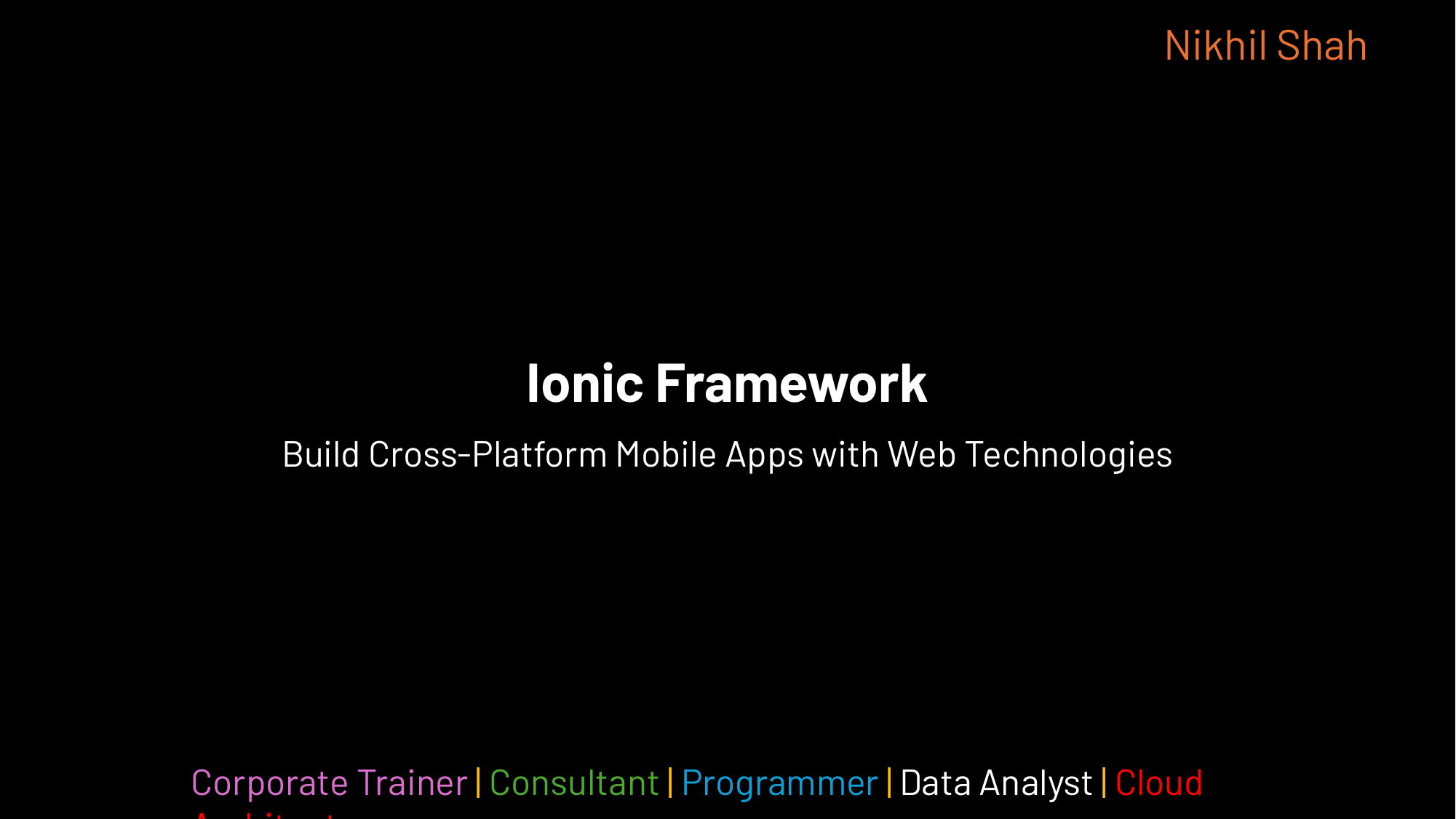

# Ionic Framework
Build Cross-Platform Mobile Apps with Web Technologies